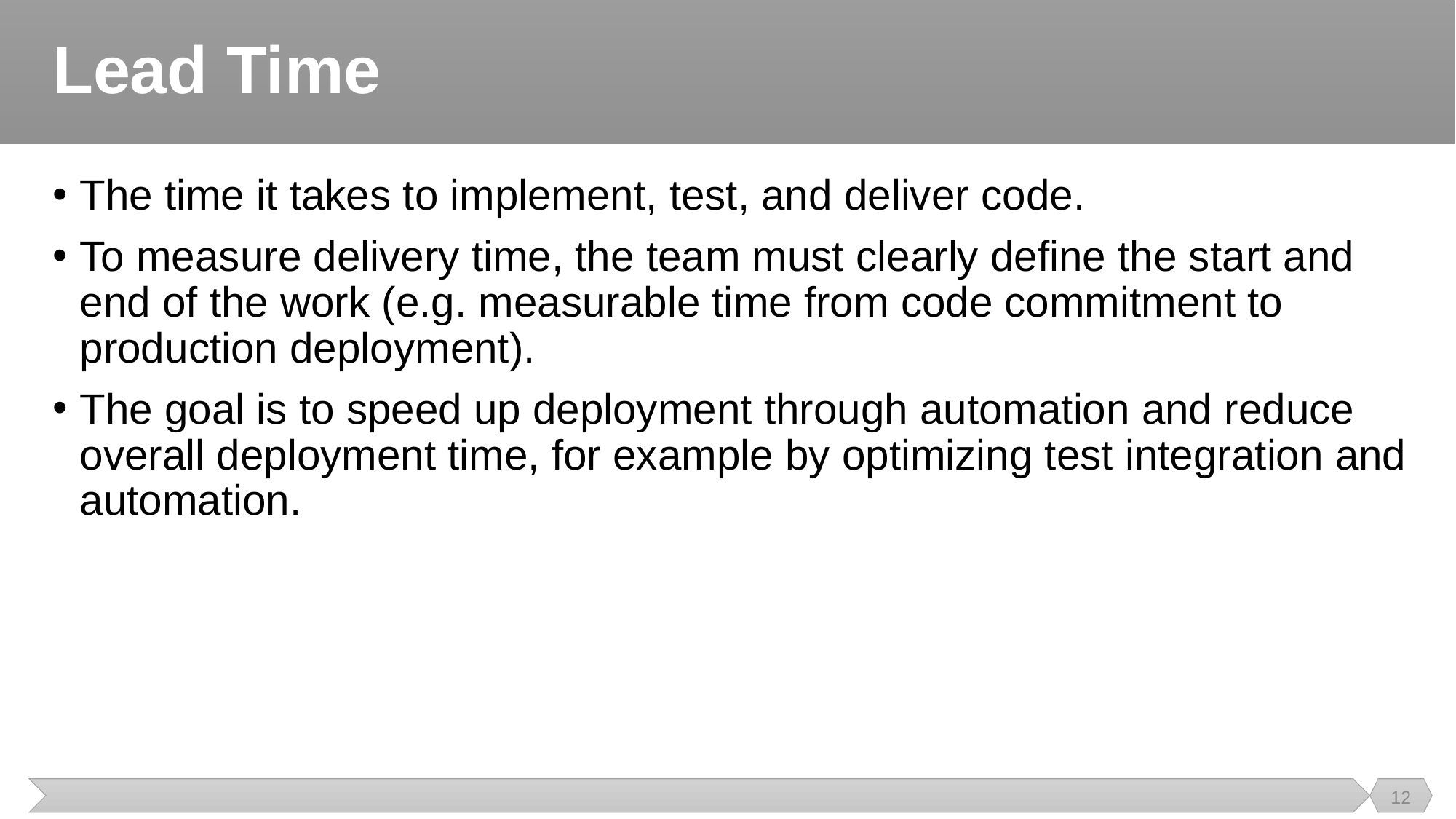

# Lead Time
The time it takes to implement, test, and deliver code.
To measure delivery time, the team must clearly define the start and end of the work (e.g. measurable time from code commitment to production deployment).
The goal is to speed up deployment through automation and reduce overall deployment time, for example by optimizing test integration and automation.
12